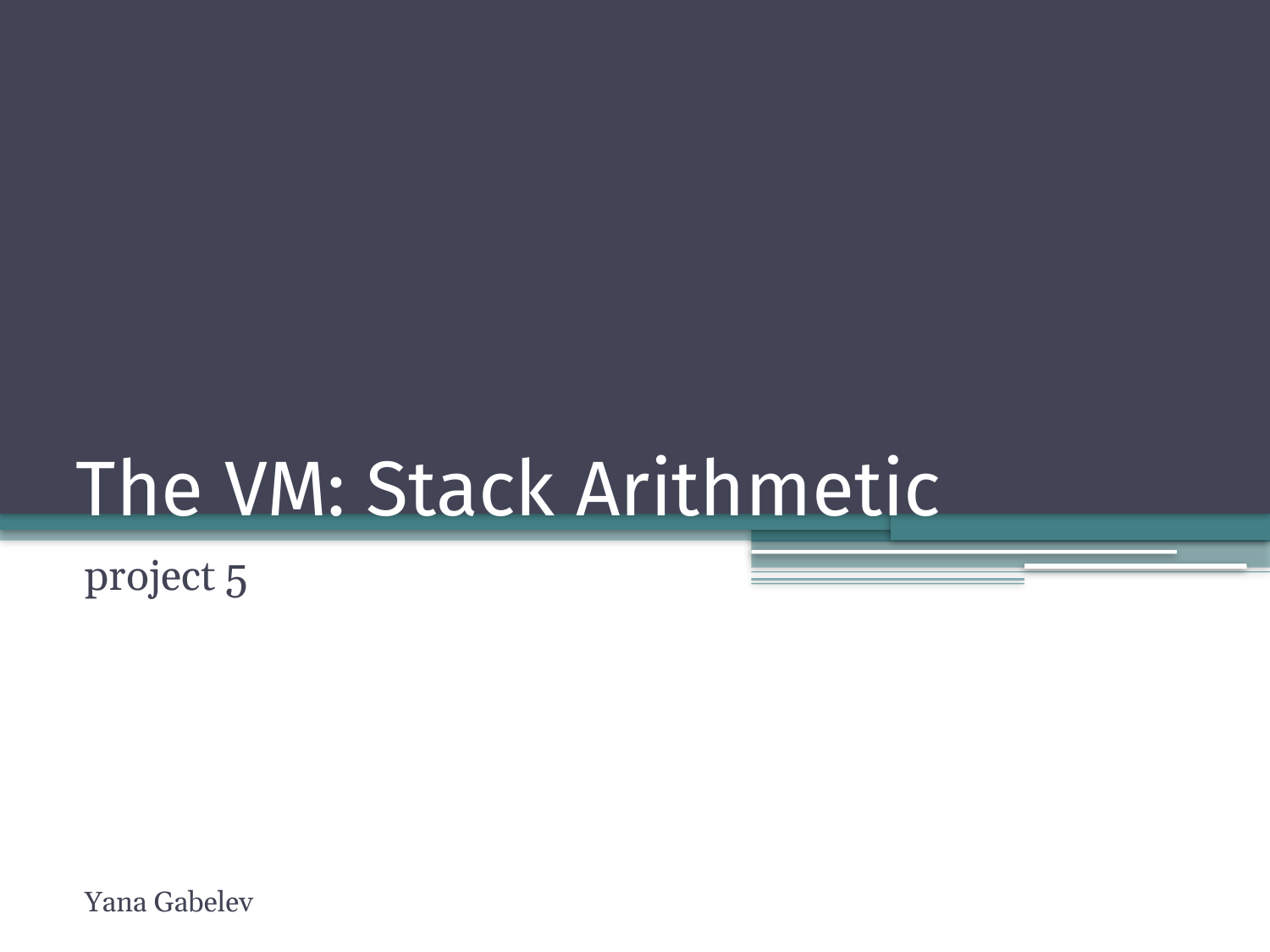

# The VM: Stack Arithmetic
project 5

Yana Gabelev